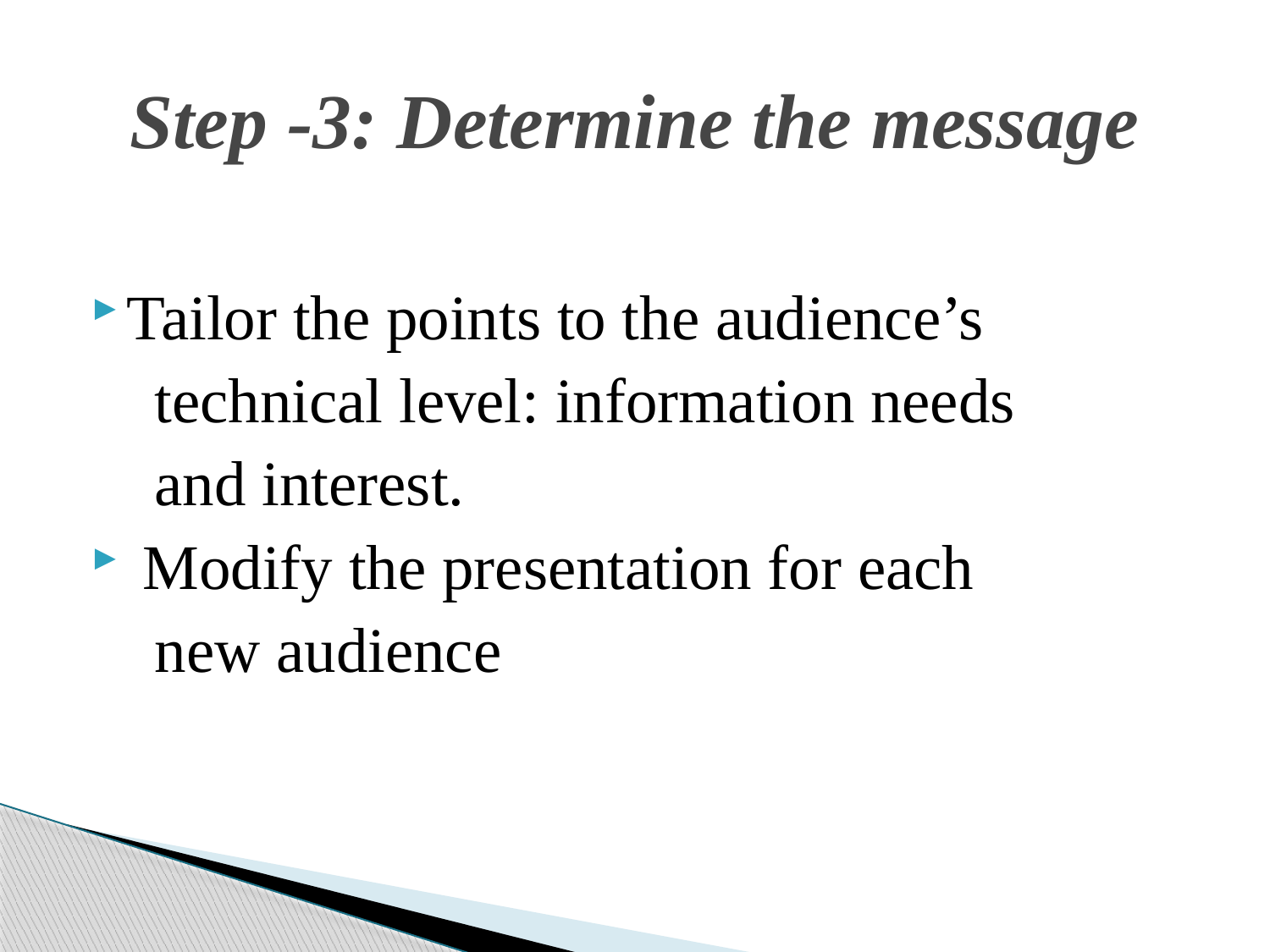

# Step -3: Determine the message

Tailor the points to the audience’s
    technical level: information needs
    and interest.
 Modify the presentation for each
    new audience